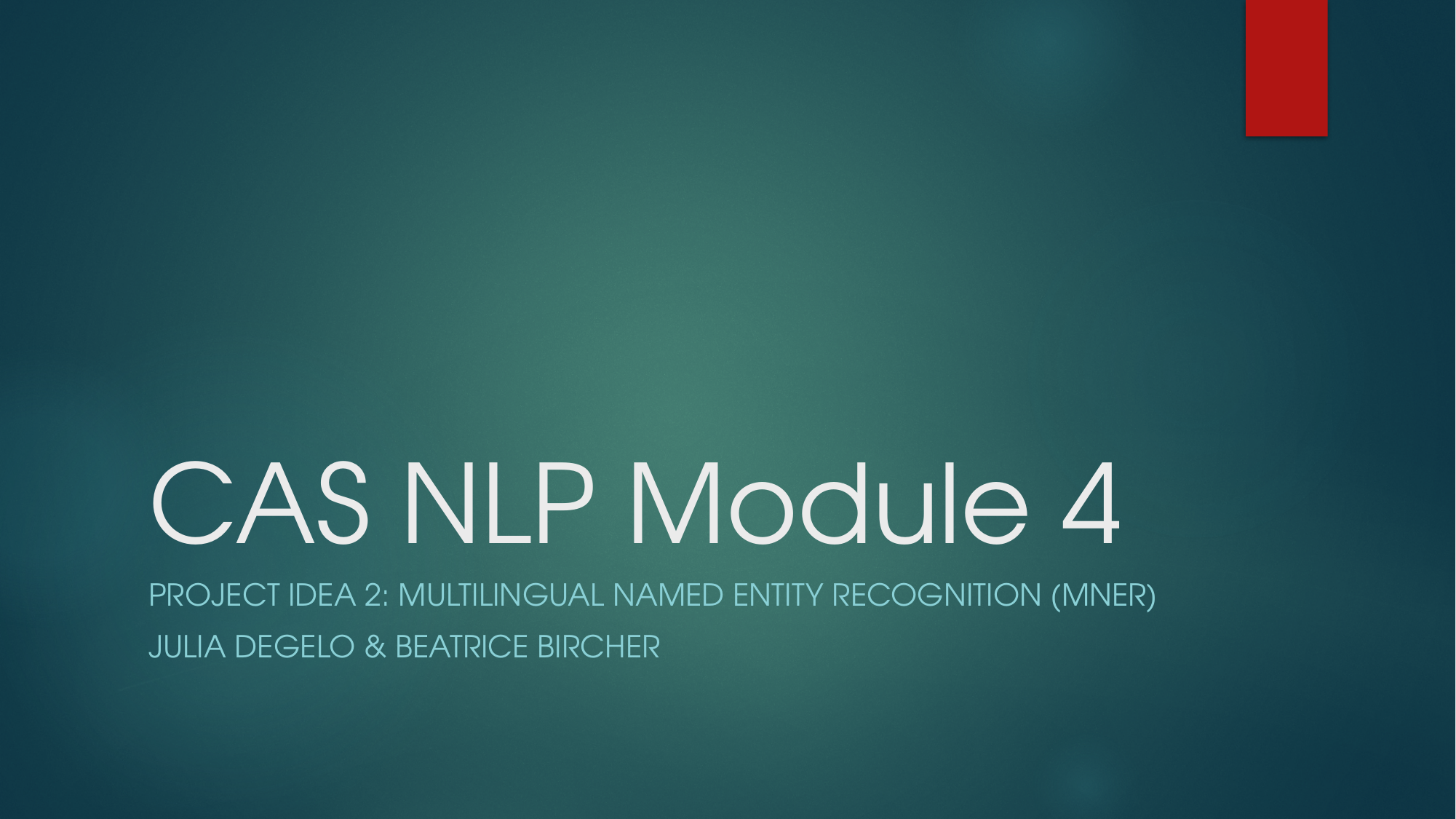

# CAS NLP Module 4
Project Idea 2: Multilingual Named Entity Recognition (MNER)
Julia Degelo & Beatrice Bircher